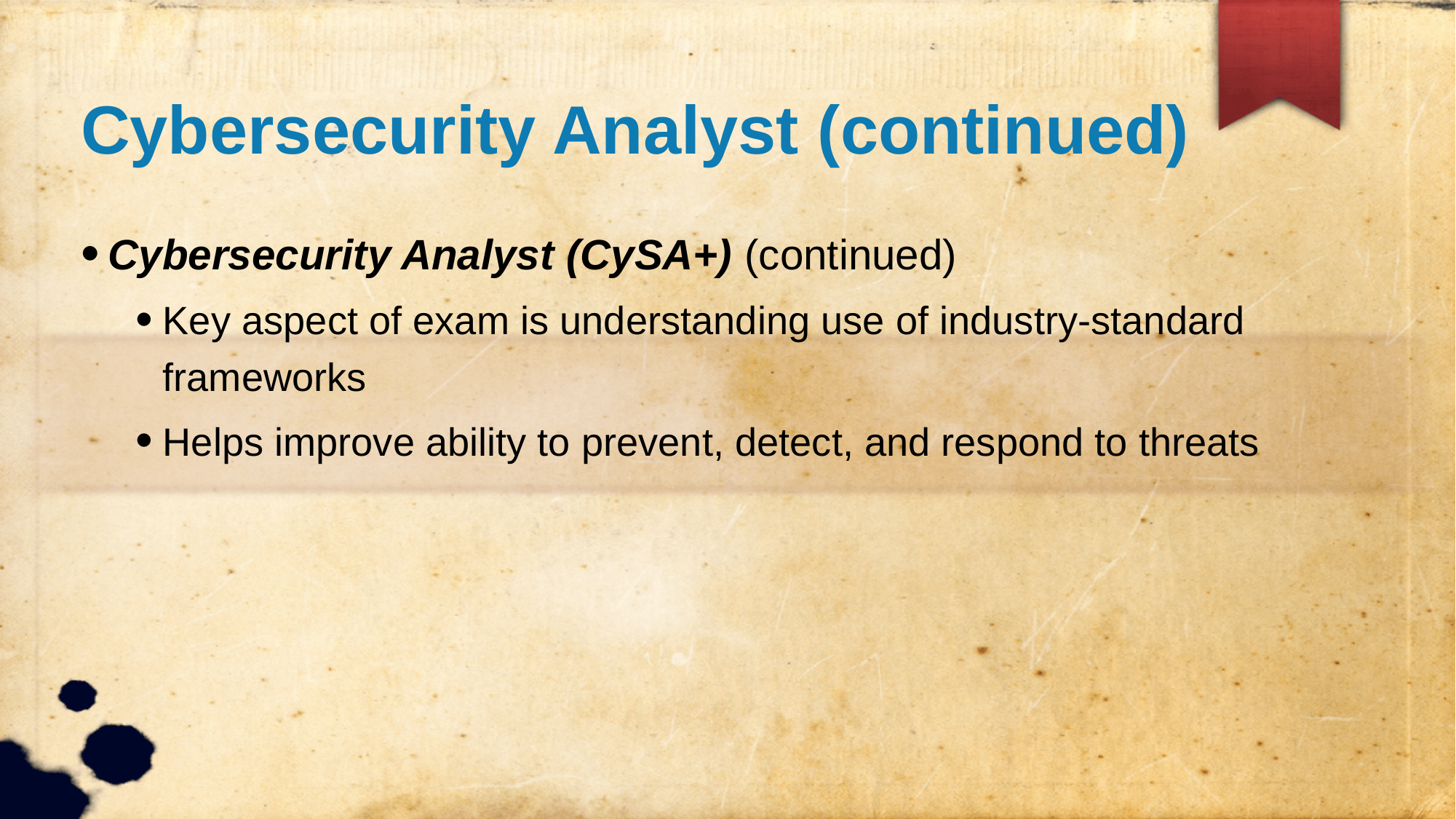

Cybersecurity Analyst (continued)
Cybersecurity Analyst (CySA+) (continued)
Key aspect of exam is understanding use of industry-standard frameworks
Helps improve ability to prevent, detect, and respond to threats